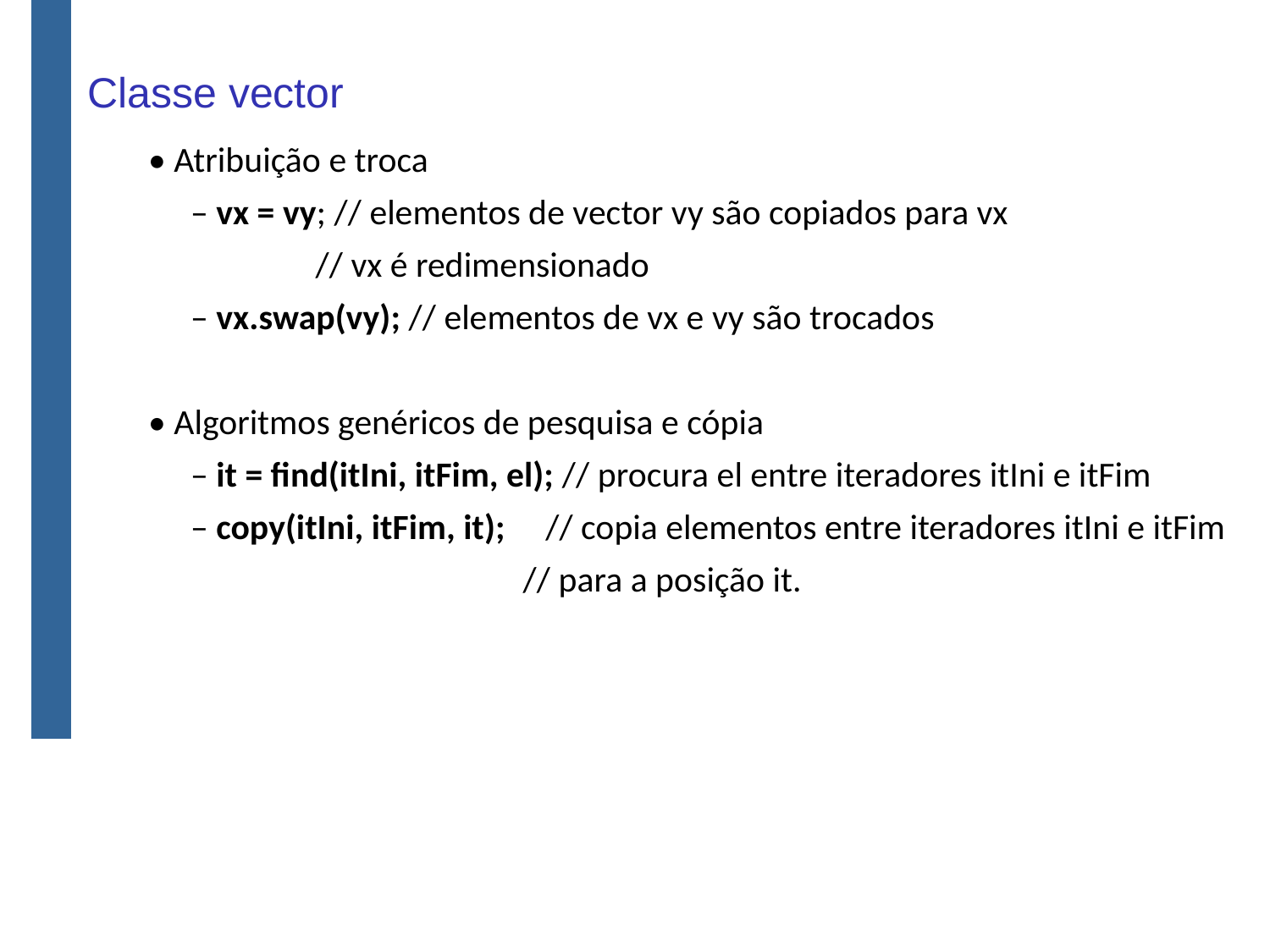

# Classe vector
• Atribuição e troca
	– vx = vy; // elementos de vector vy são copiados para vx
		     // vx é redimensionado
	– vx.swap(vy); // elementos de vx e vy são trocados

• Algoritmos genéricos de pesquisa e cópia
	– it = find(itIni, itFim, el); // procura el entre iteradores itIni e itFim
	– copy(itIni, itFim, it);     // copia elementos entre iteradores itIni e itFim
			               // para a posição it.